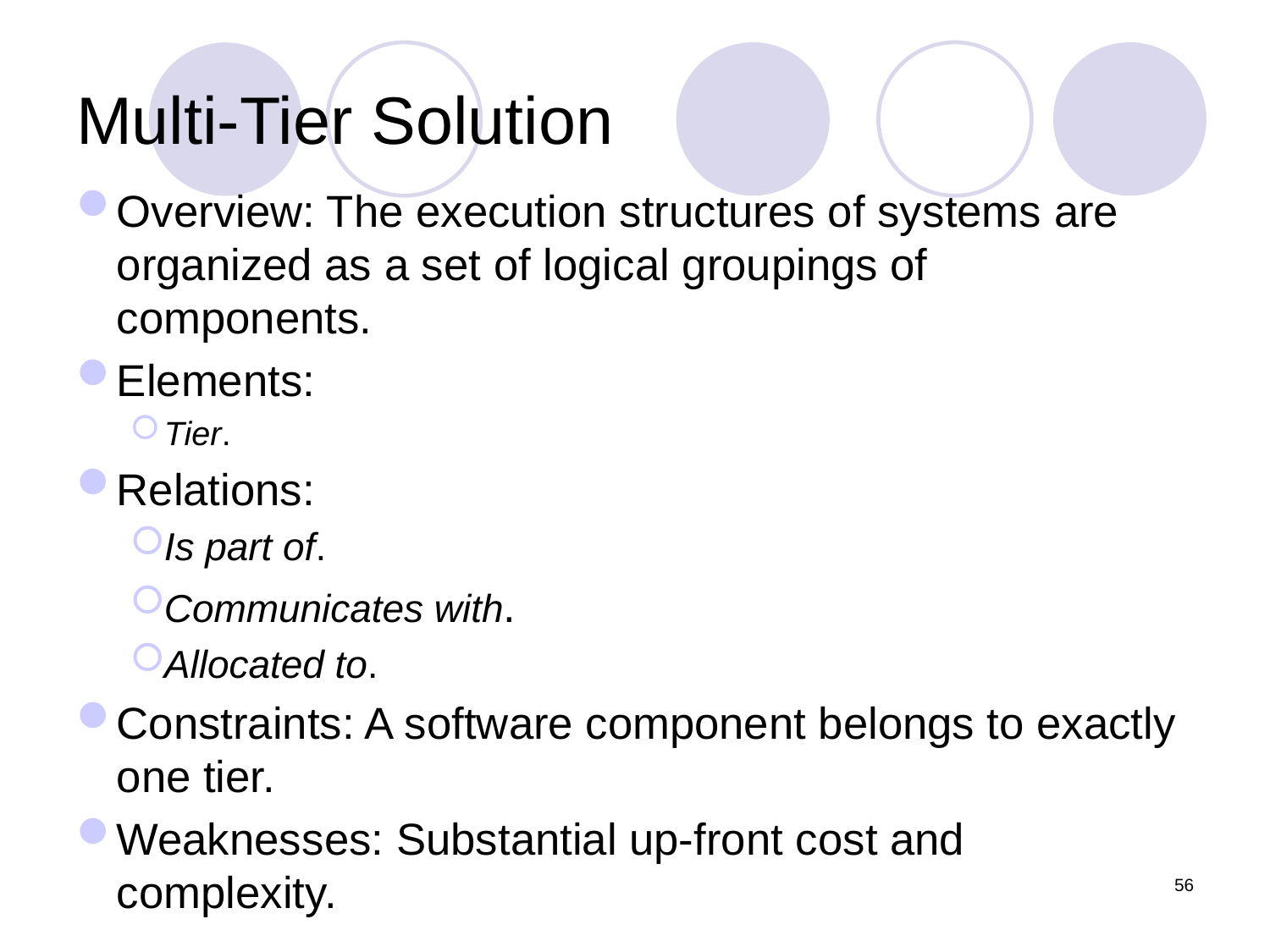

# Multi-Tier Solution
Overview: The execution structures of systems are organized as a set of logical groupings of components.
Elements:
Tier.
Relations:
Is part of.
Communicates with.
Allocated to.
Constraints: A software component belongs to exactly one tier.
Weaknesses: Substantial up-front cost and complexity.
56